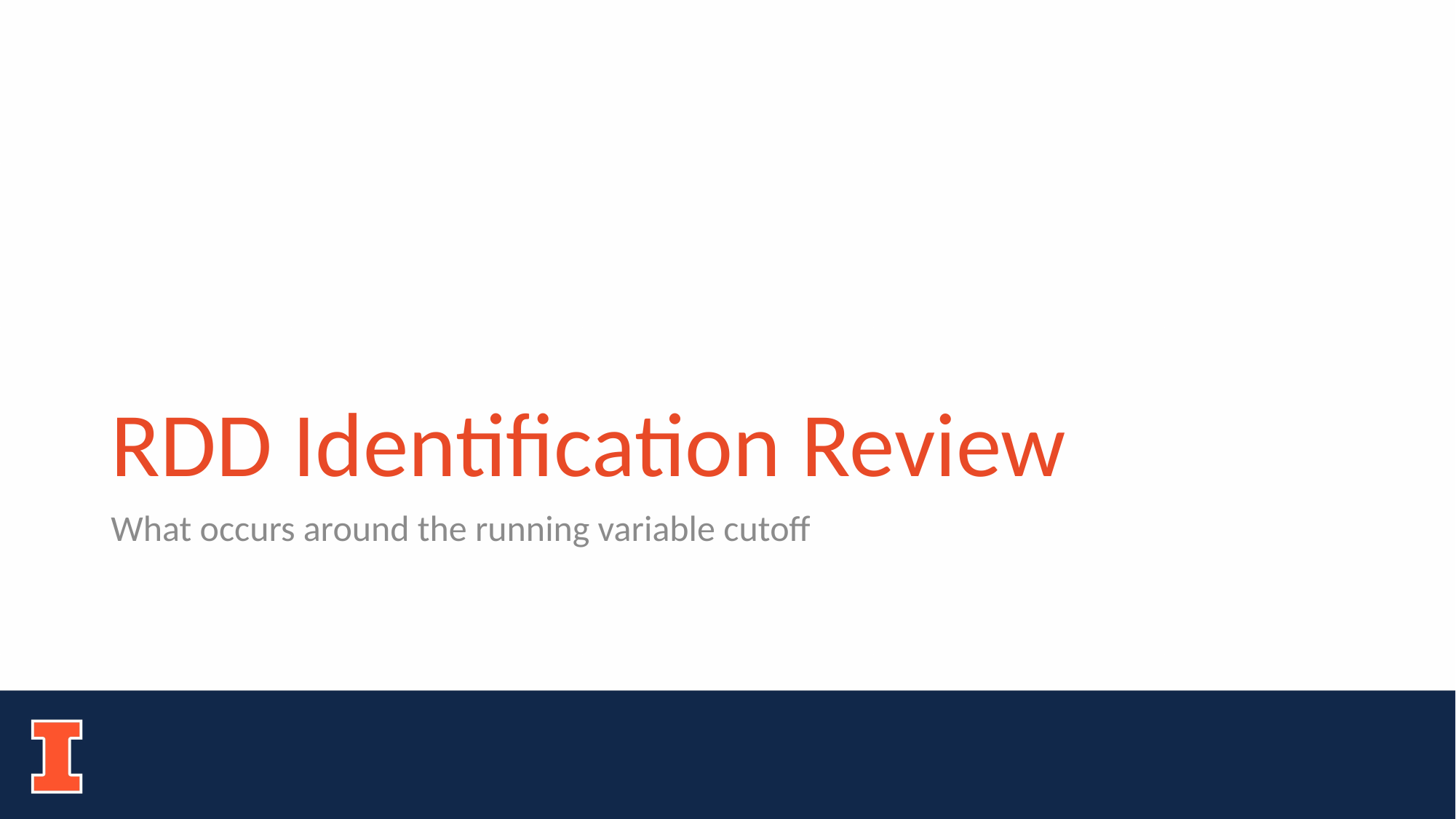

# RDD Identification Review
What occurs around the running variable cutoff